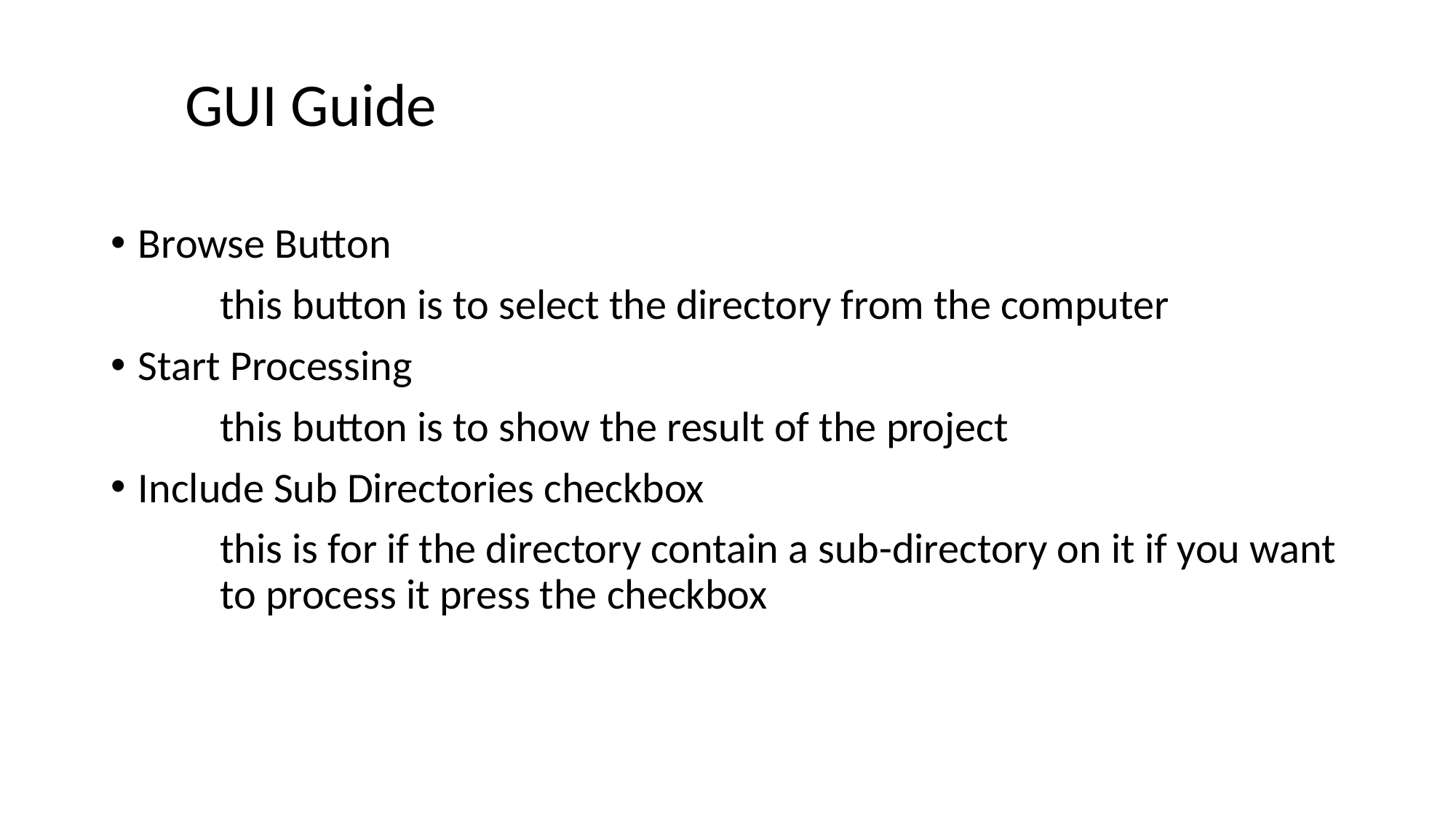

# GUI Guide
Browse Button
	this button is to select the directory from the computer
Start Processing
	this button is to show the result of the project
Include Sub Directories checkbox
	this is for if the directory contain a sub-directory on it if you want 	to process it press the checkbox